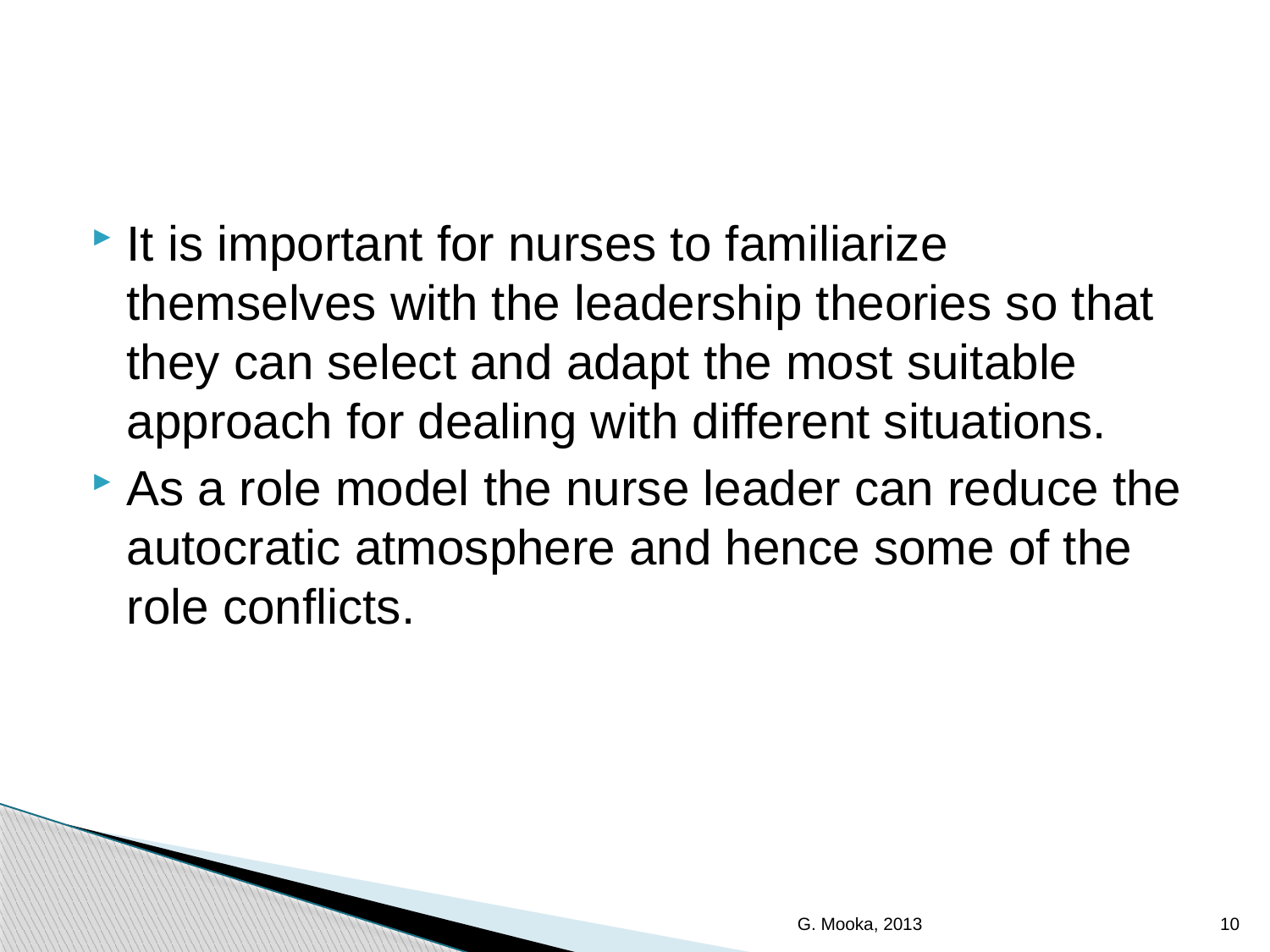

#
It is important for nurses to familiarize themselves with the leadership theories so that they can select and adapt the most suitable approach for dealing with different situations.
As a role model the nurse leader can reduce the autocratic atmosphere and hence some of the role conflicts.

G. Mooka, 2013
10